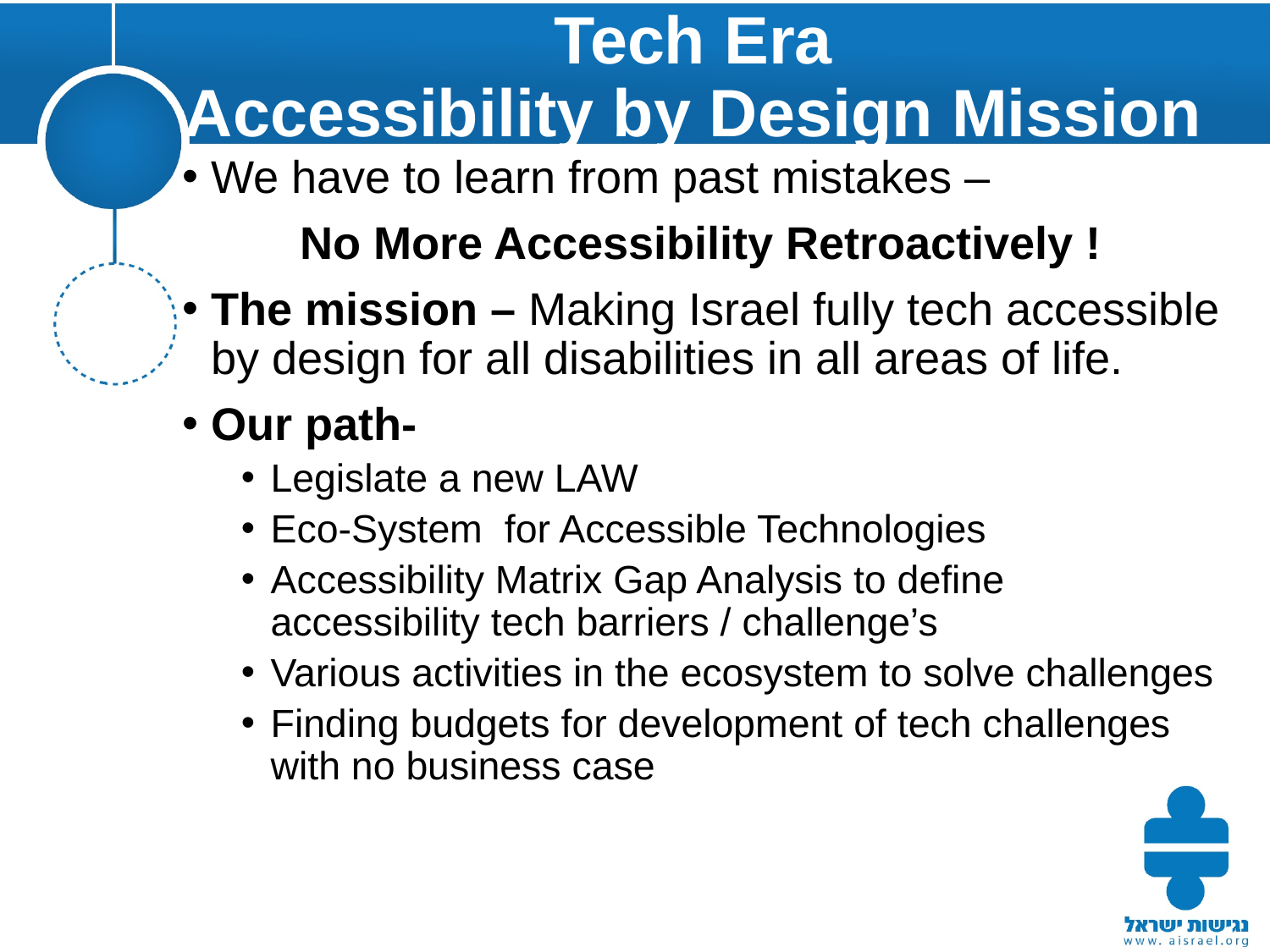

# Tech Era Accessibility by Design Mission
We have to learn from past mistakes –
	No More Accessibility Retroactively !
The mission – Making Israel fully tech accessible by design for all disabilities in all areas of life.
Our path-
Legislate a new LAW
Eco-System  for Accessible Technologies
Accessibility Matrix Gap Analysis to define accessibility tech barriers / challenge’s
Various activities in the ecosystem to solve challenges
Finding budgets for development of tech challenges with no business case